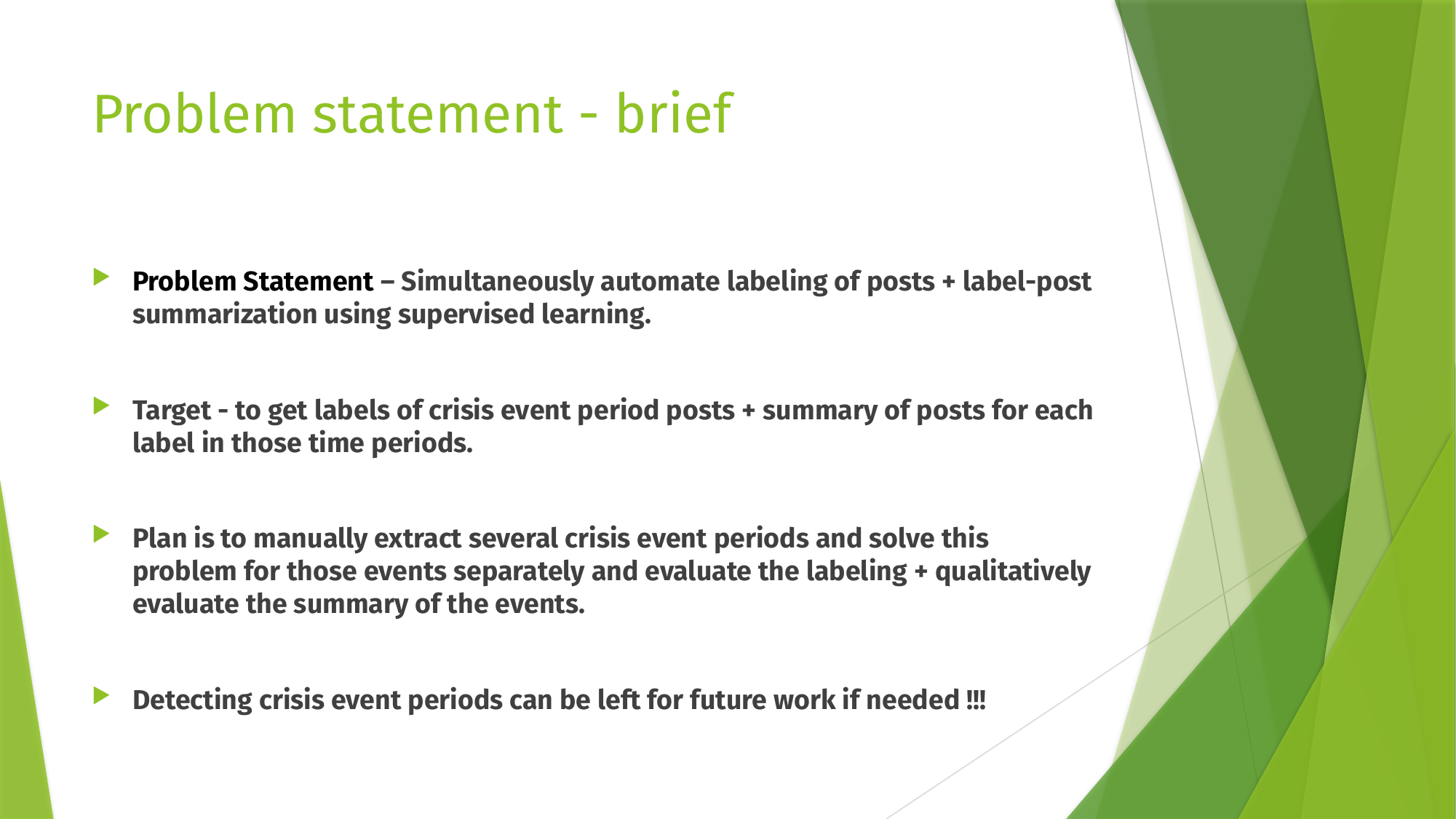

# Problem statement - brief
Problem Statement – Simultaneously automate labeling of posts + label-post summarization using supervised learning.

Target - to get labels of crisis event period posts + summary of posts for each label in those time periods.

Plan is to manually extract several crisis event periods and solve this problem for those events separately and evaluate the labeling + qualitatively evaluate the summary of the events.

Detecting crisis event periods can be left for future work if needed !!!